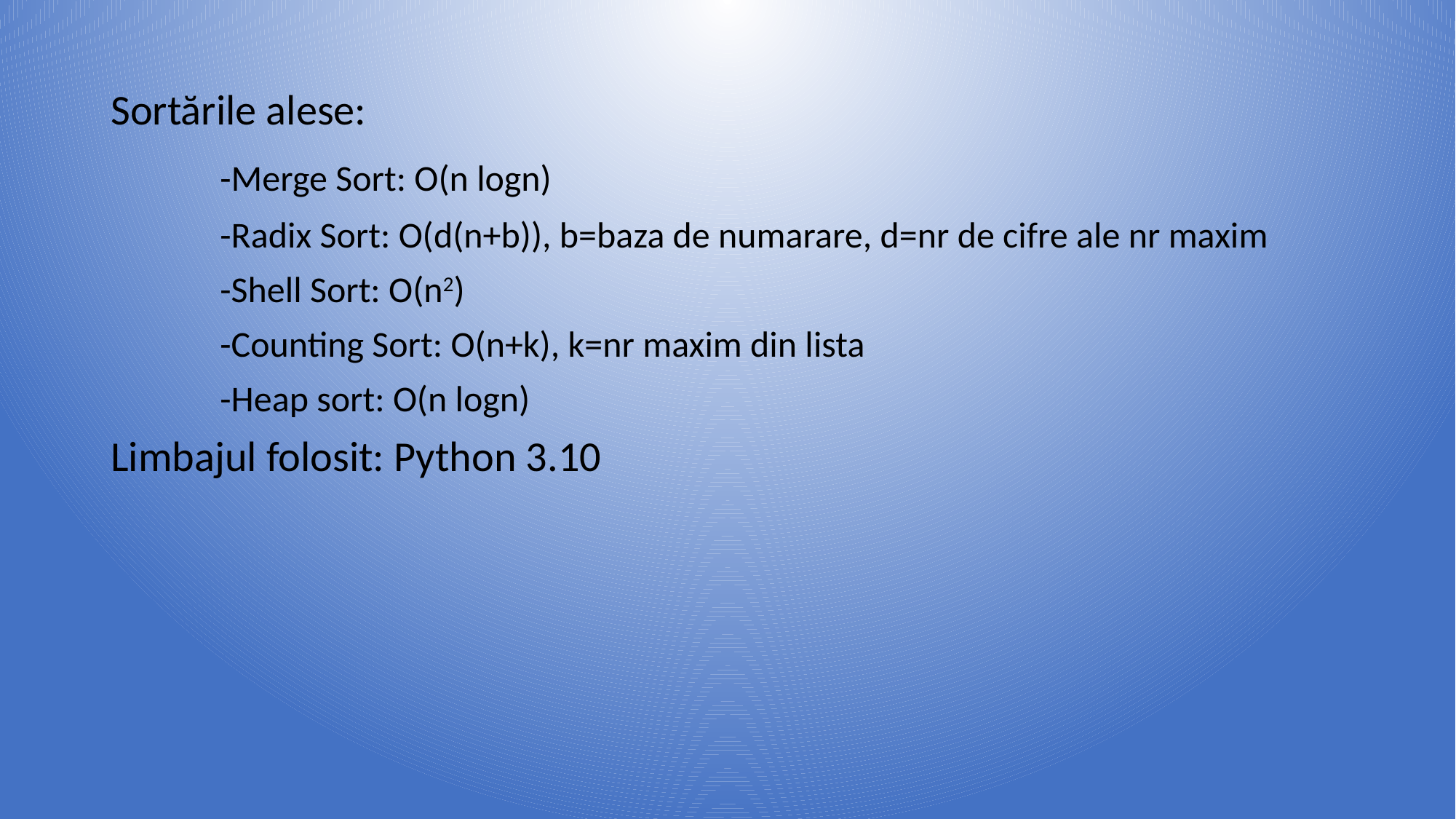

Sortările alese:
	-Merge Sort: O(n logn)
	-Radix Sort: O(d(n+b)), b=baza de numarare, d=nr de cifre ale nr maxim
	-Shell Sort: O(n2)
	-Counting Sort: O(n+k), k=nr maxim din lista
	-Heap sort: O(n logn)
Limbajul folosit: Python 3.10